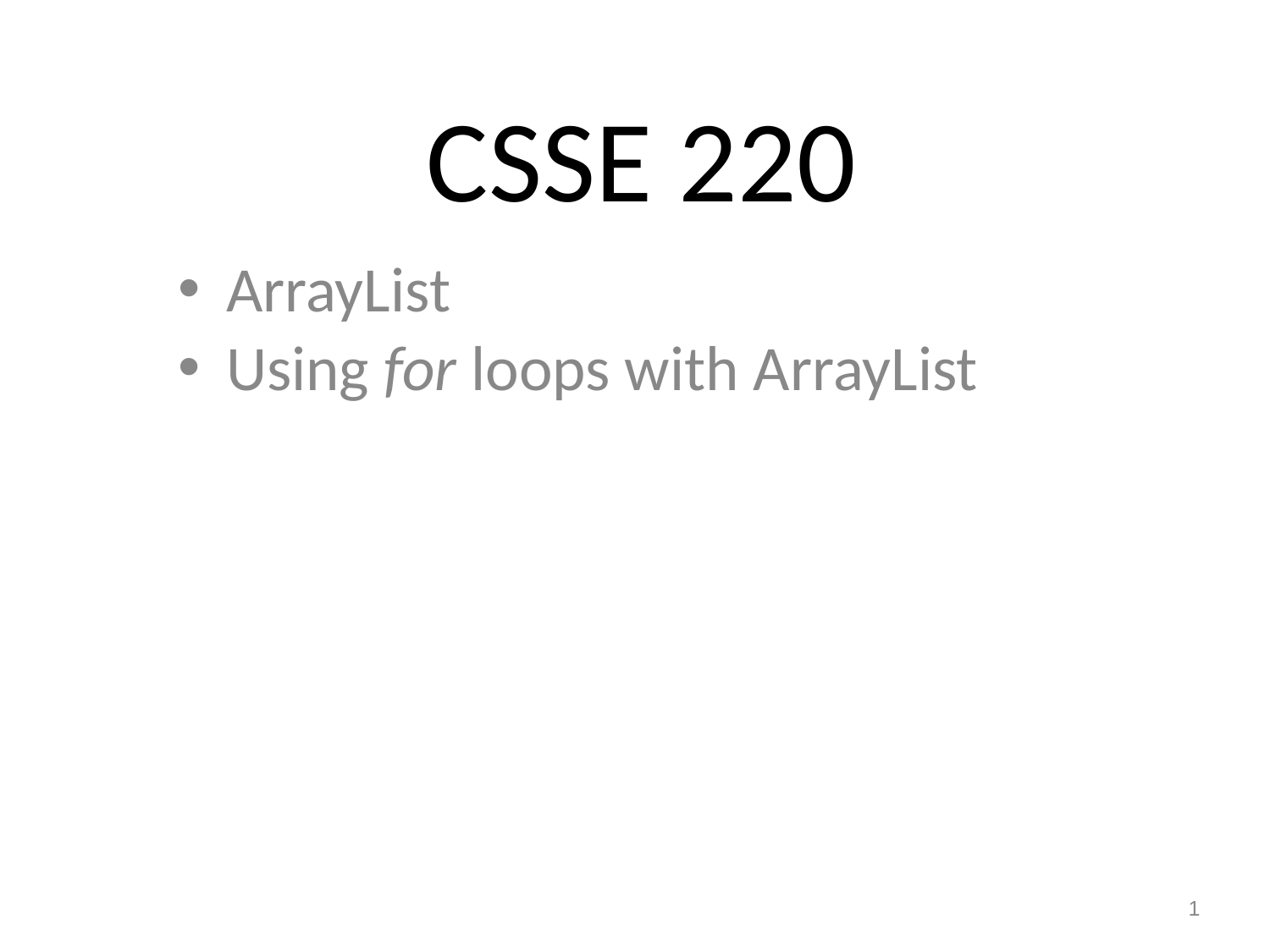

CSSE 220
ArrayList
Using for loops with ArrayList
1